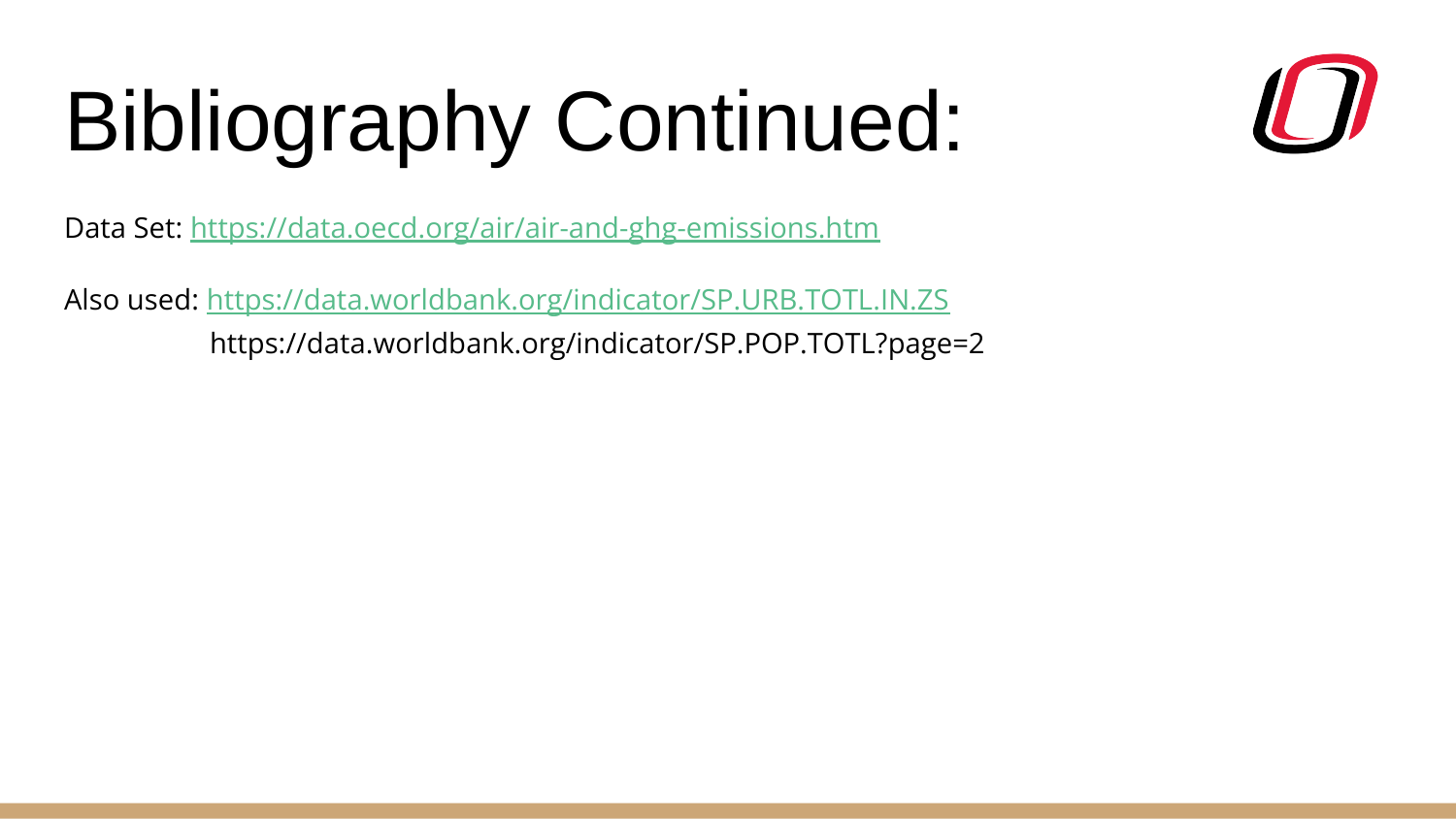

# Bibliography Continued:
Data Set: https://data.oecd.org/air/air-and-ghg-emissions.htm

Also used: https://data.worldbank.org/indicator/SP.URB.TOTL.IN.ZS
	https://data.worldbank.org/indicator/SP.POP.TOTL?page=2